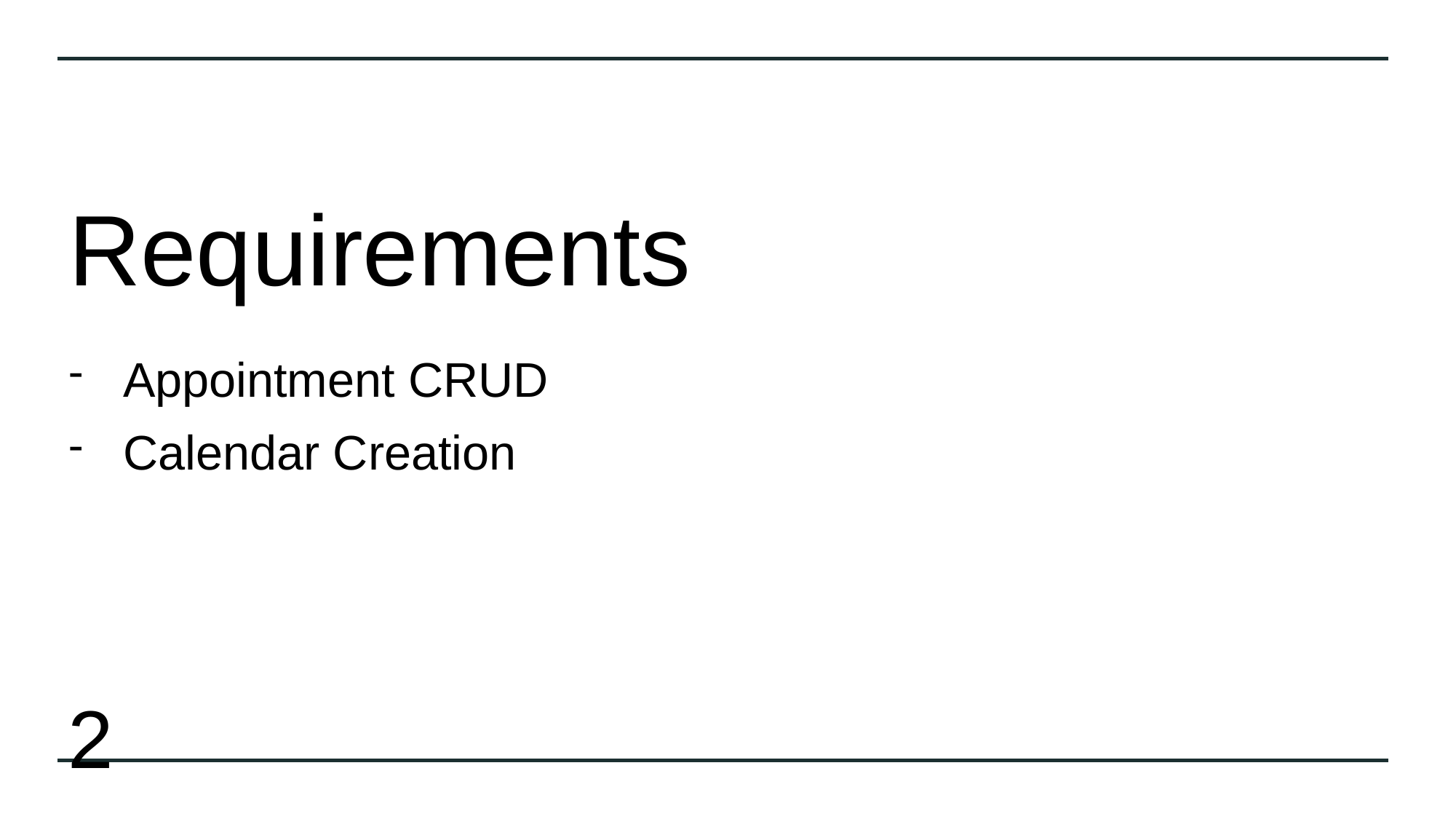

# Requirements
Appointment CRUD
Calendar Creation

2